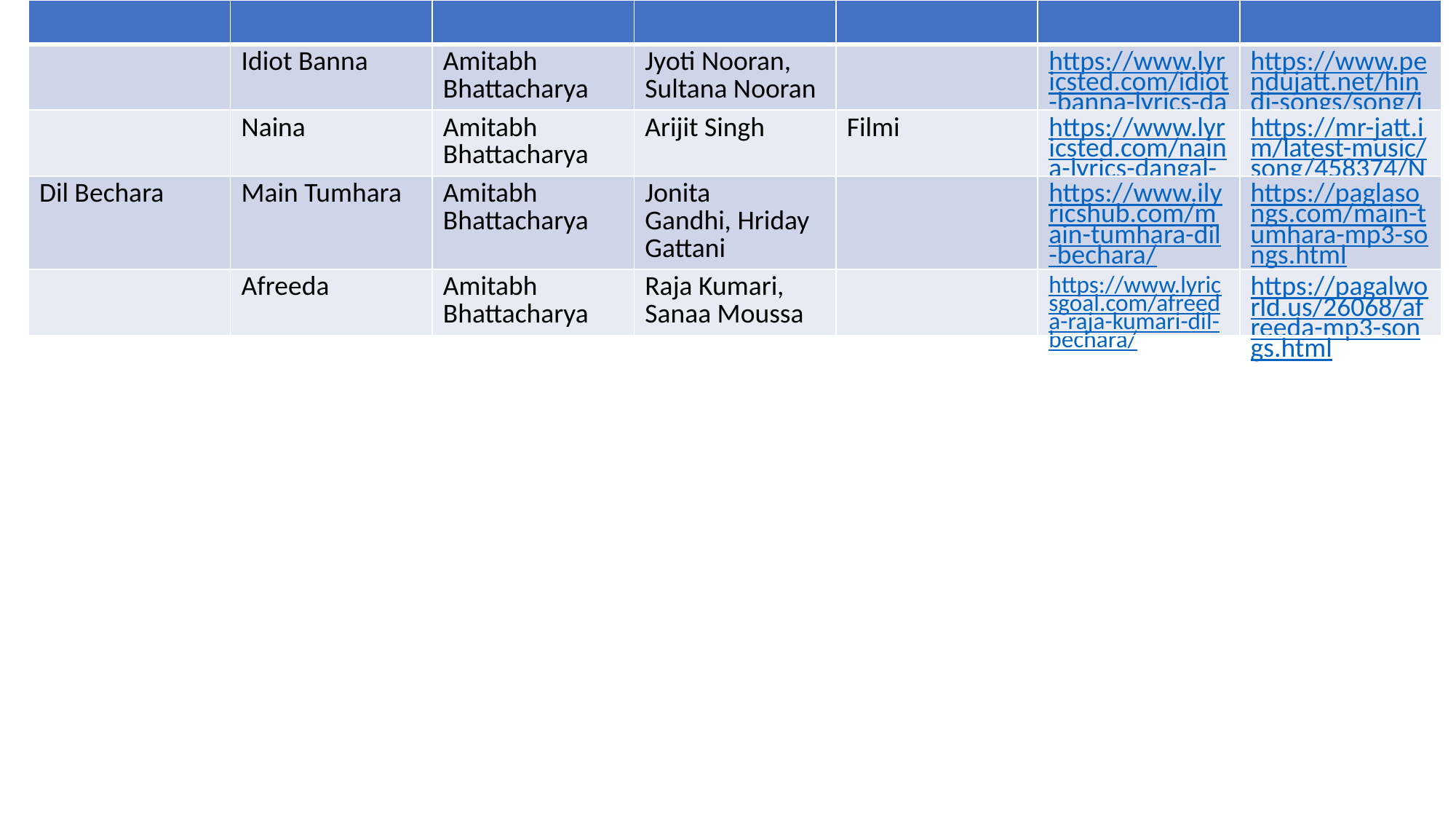

|  |  |  |  |  |  |  |
| --- | --- | --- | --- | --- | --- | --- |
|  | Idiot Banna | Amitabh Bhattacharya | Jyoti Nooran, Sultana Nooran |  | https://www.lyricsted.com/idiot-banna-lyrics-dangal/ | https://www.pendujatt.net/hindi-songs/song/idiot-banna-jyoti-nooran-sultana-nooran-dskgn.html |
|  | Naina | ‎Amitabh Bhattacharya | Arijit Singh | Filmi | https://www.lyricsted.com/naina-lyrics-dangal-arijit-singh/ | https://mr-jatt.im/latest-music/song/458374/Naina-Arijit-Singh-mp3-song.html |
| Dil Bechara | Main Tumhara | Amitabh Bhattacharya | Jonita Gandhi, Hriday Gattani |  | https://www.ilyricshub.com/main-tumhara-dil-bechara/ | https://paglasongs.com/main-tumhara-mp3-songs.html |
|  | Afreeda | Amitabh Bhattacharya | Raja Kumari, Sanaa Moussa |  | https://www.lyricsgoal.com/afreeda-raja-kumari-dil-bechara/ | https://pagalworld.us/26068/afreeda-mp3-songs.html |